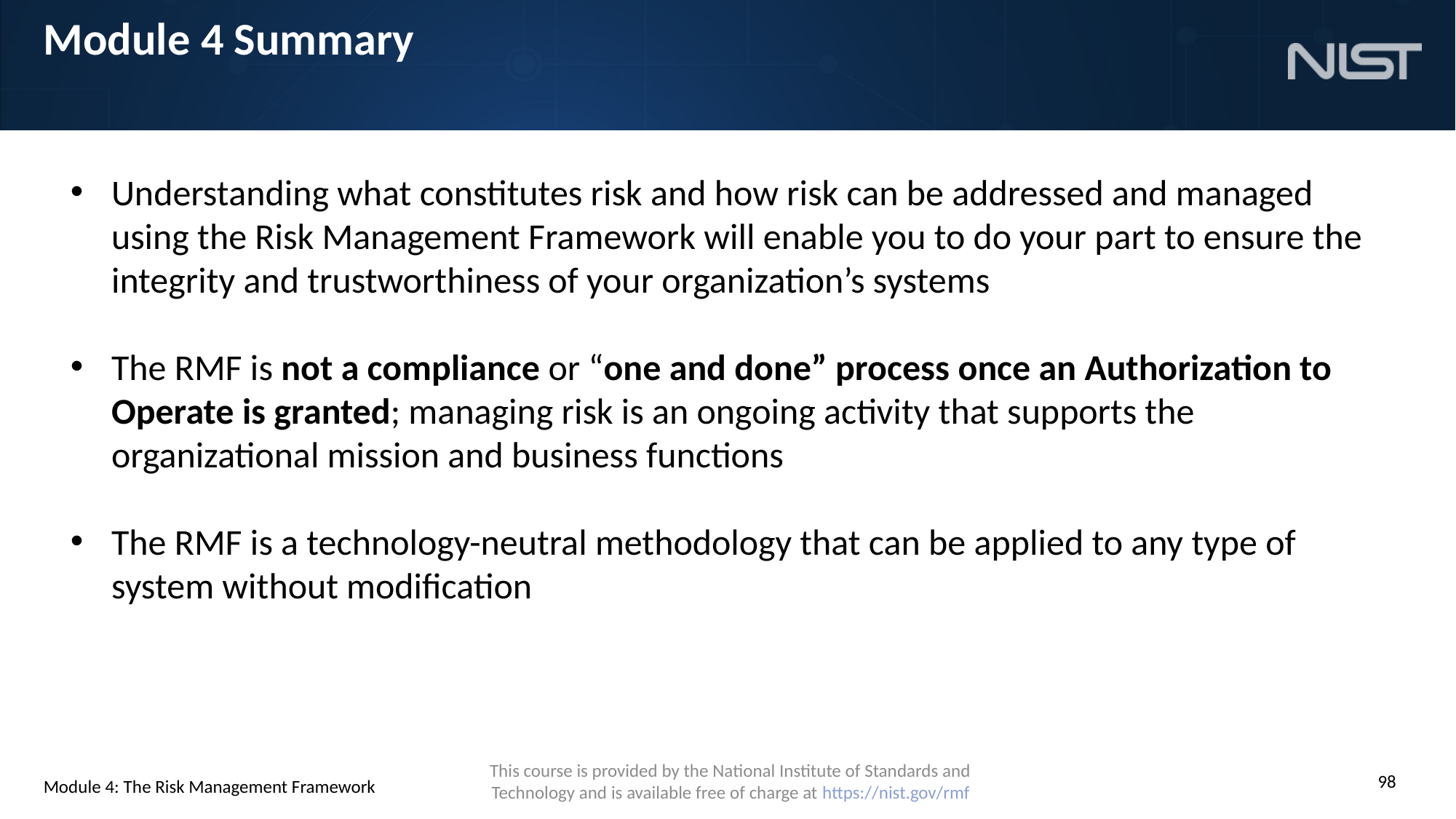

# Module 4 Summary
Understanding what constitutes risk and how risk can be addressed and managed using the Risk Management Framework will enable you to do your part to ensure the integrity and trustworthiness of your organization’s systems

The RMF is not a compliance or “one and done” process once an Authorization to Operate is granted; managing risk is an ongoing activity that supports the organizational mission and business functions

The RMF is a technology-neutral methodology that can be applied to any type of system without modification
Module 4: The Risk Management Framework
98